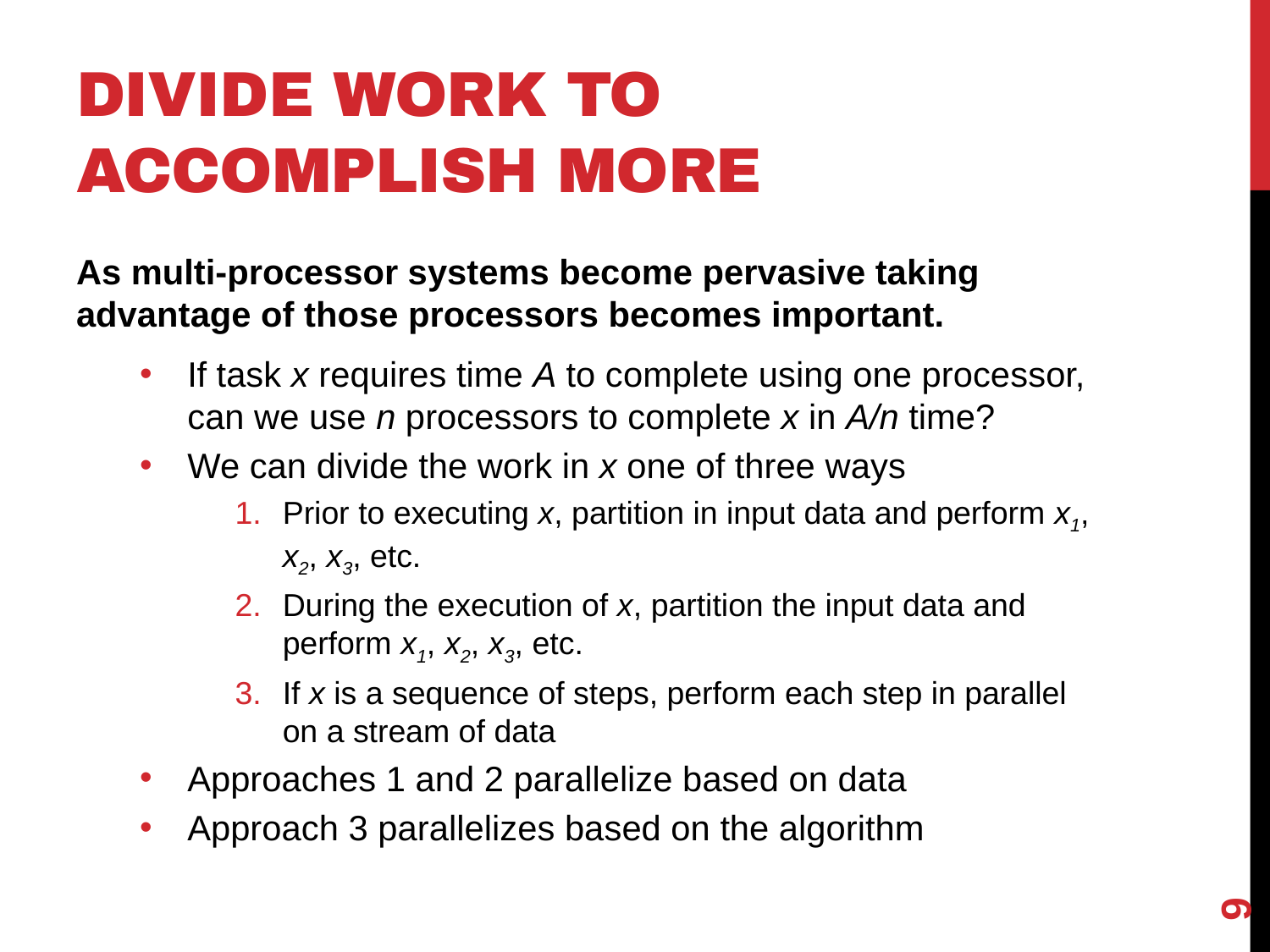

# Divide work to accomplish more
As multi-processor systems become pervasive taking advantage of those processors becomes important.
If task x requires time A to complete using one processor, can we use n processors to complete x in A/n time?
We can divide the work in x one of three ways
Prior to executing x, partition in input data and perform x1, x2, x3, etc.
During the execution of x, partition the input data and perform x1, x2, x3, etc.
If x is a sequence of steps, perform each step in parallel on a stream of data
Approaches 1 and 2 parallelize based on data
Approach 3 parallelizes based on the algorithm
9